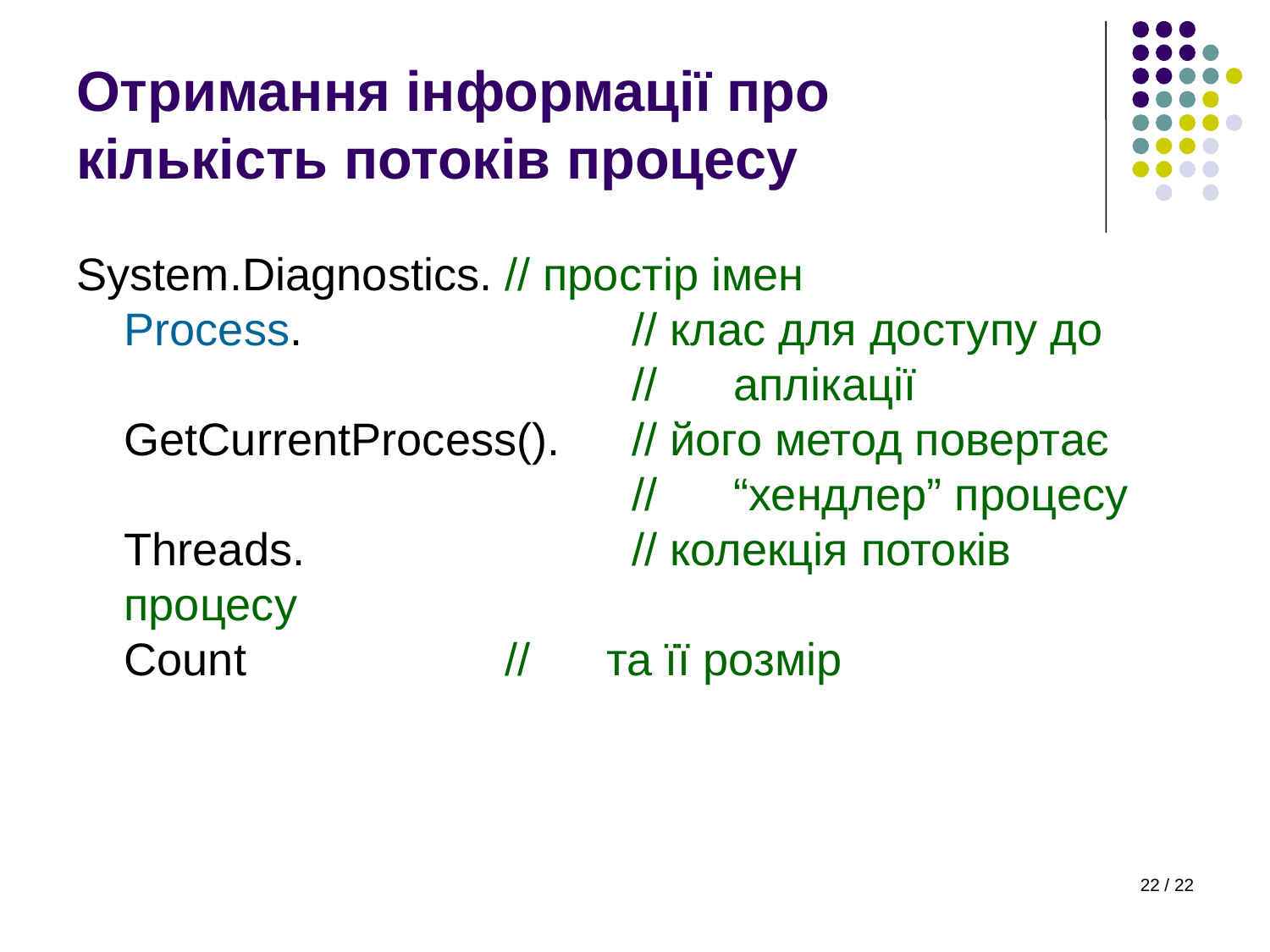

# Отримання інформації про кількість потоків процесу
System.Diagnostics.	// простір імен
Process.			// клас для доступу до
				//      аплікації
GetCurrentProcess().	// його метод повертає
				//      “хендлер” процесу
Threads.			// колекція потоків процесу
Count			//      та її розмір
22 / 22